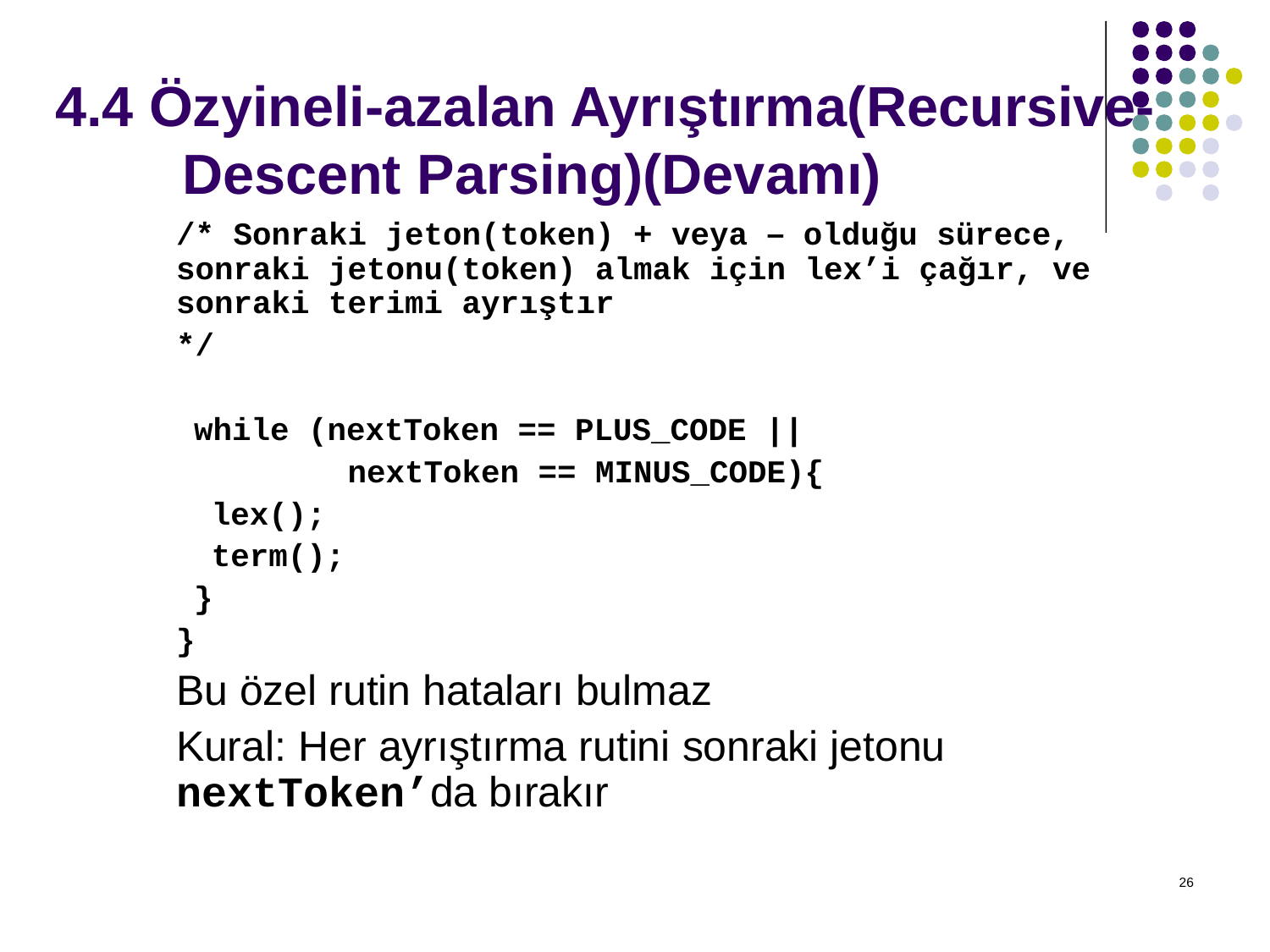

# 4.4 Özyineli-azalan Ayrıştırma(Recursive-   	Descent Parsing)(Devamı)
/* Sonraki jeton(token) + veya – olduğu sürece, sonraki jetonu(token) almak için lex’i çağır, ve sonraki terimi ayrıştır
*/

  while (nextToken == PLUS_CODE ||
         nextToken == MINUS_CODE){
    lex();
    term();
  }
}
Bu özel rutin hataları bulmaz
Kural: Her ayrıştırma rutini sonraki jetonu nextToken’da bırakır

26